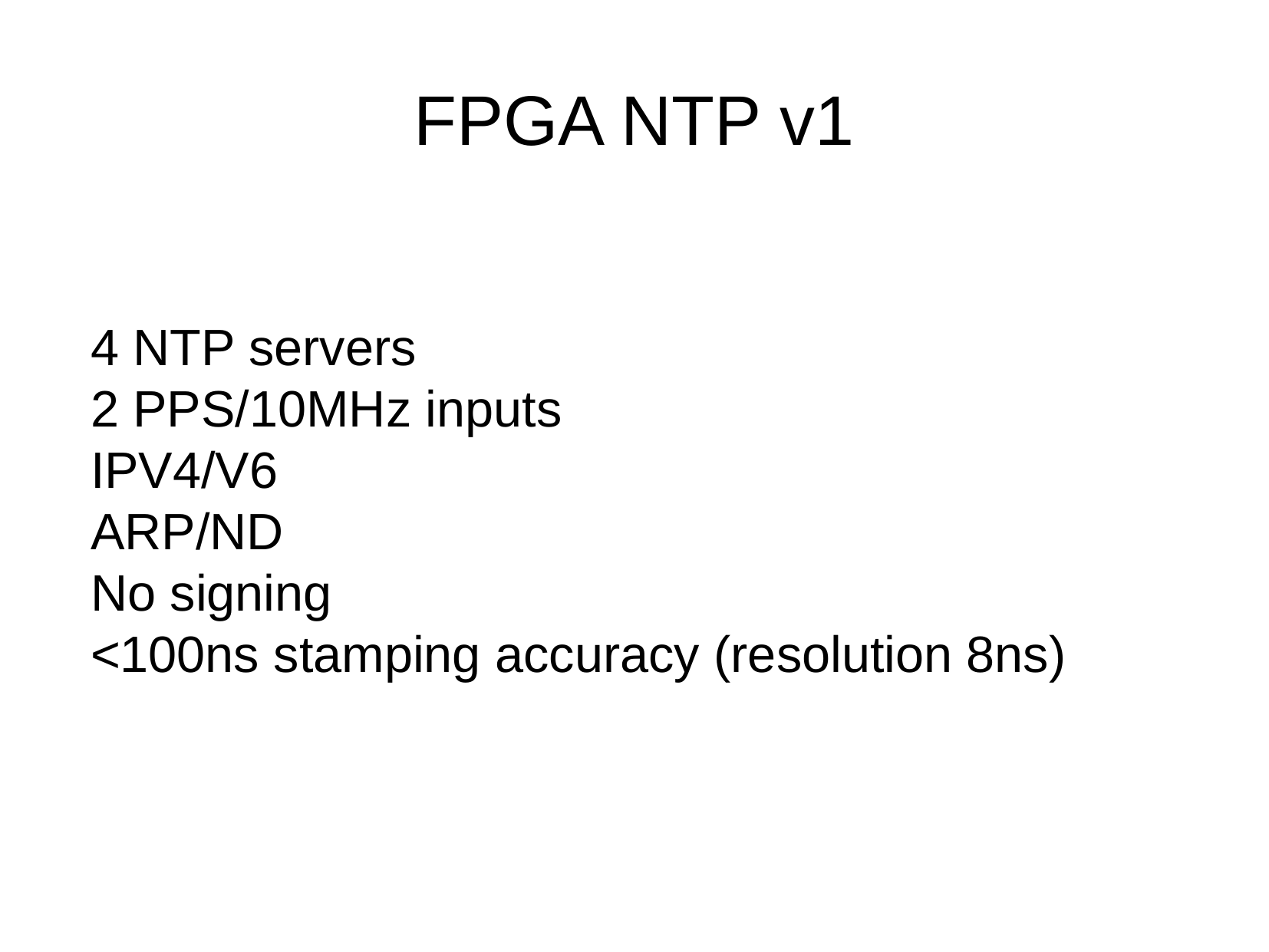

FPGA NTP v1
4 NTP servers
2 PPS/10MHz inputs
IPV4/V6
ARP/ND
No signing
<100ns stamping accuracy (resolution 8ns)